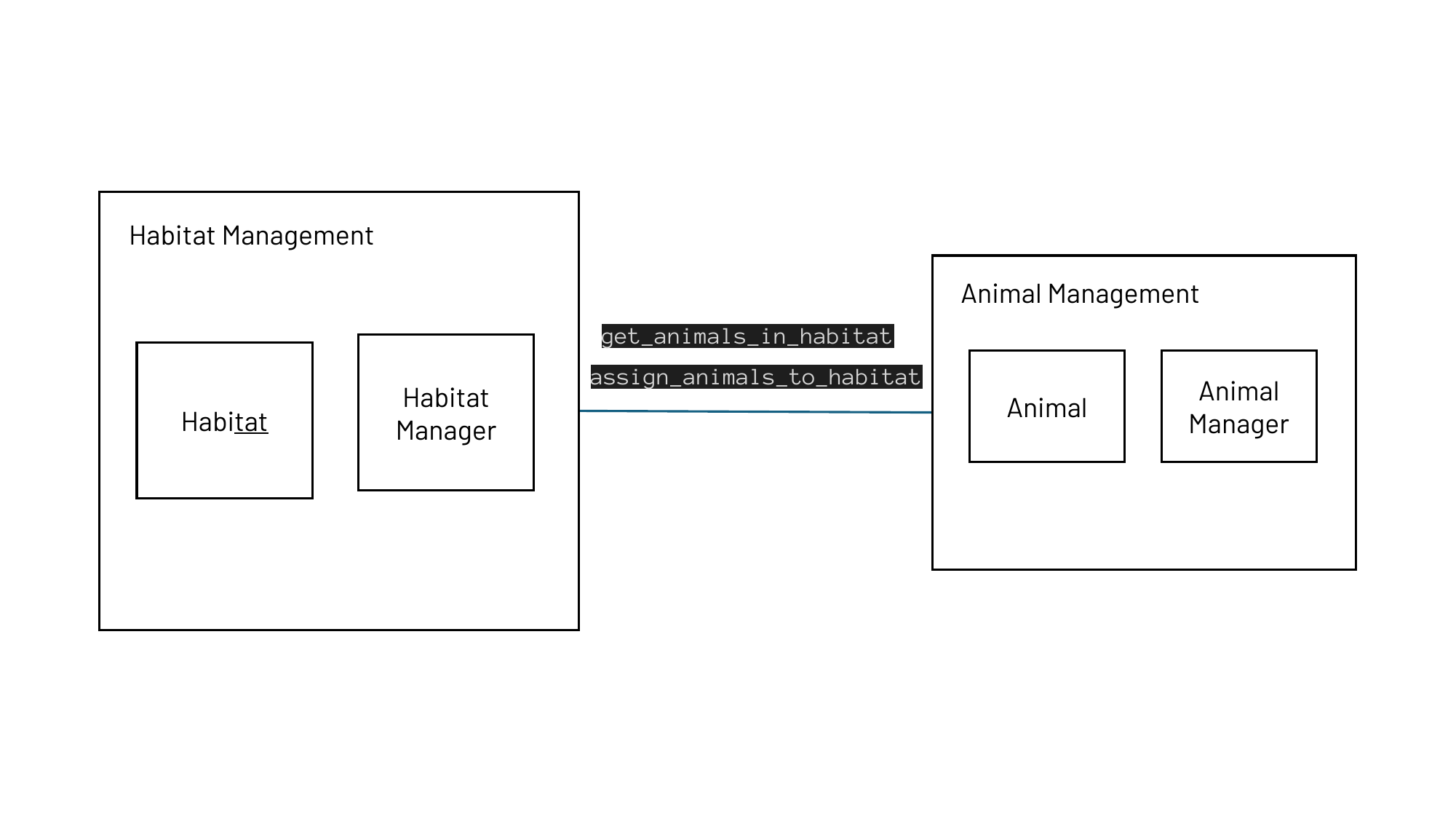

Habitat Management
Habitat Manager
Habitat

Animal Management
Animal
Animal Manager
get_animals_in_habitat
assign_animals_to_habitat